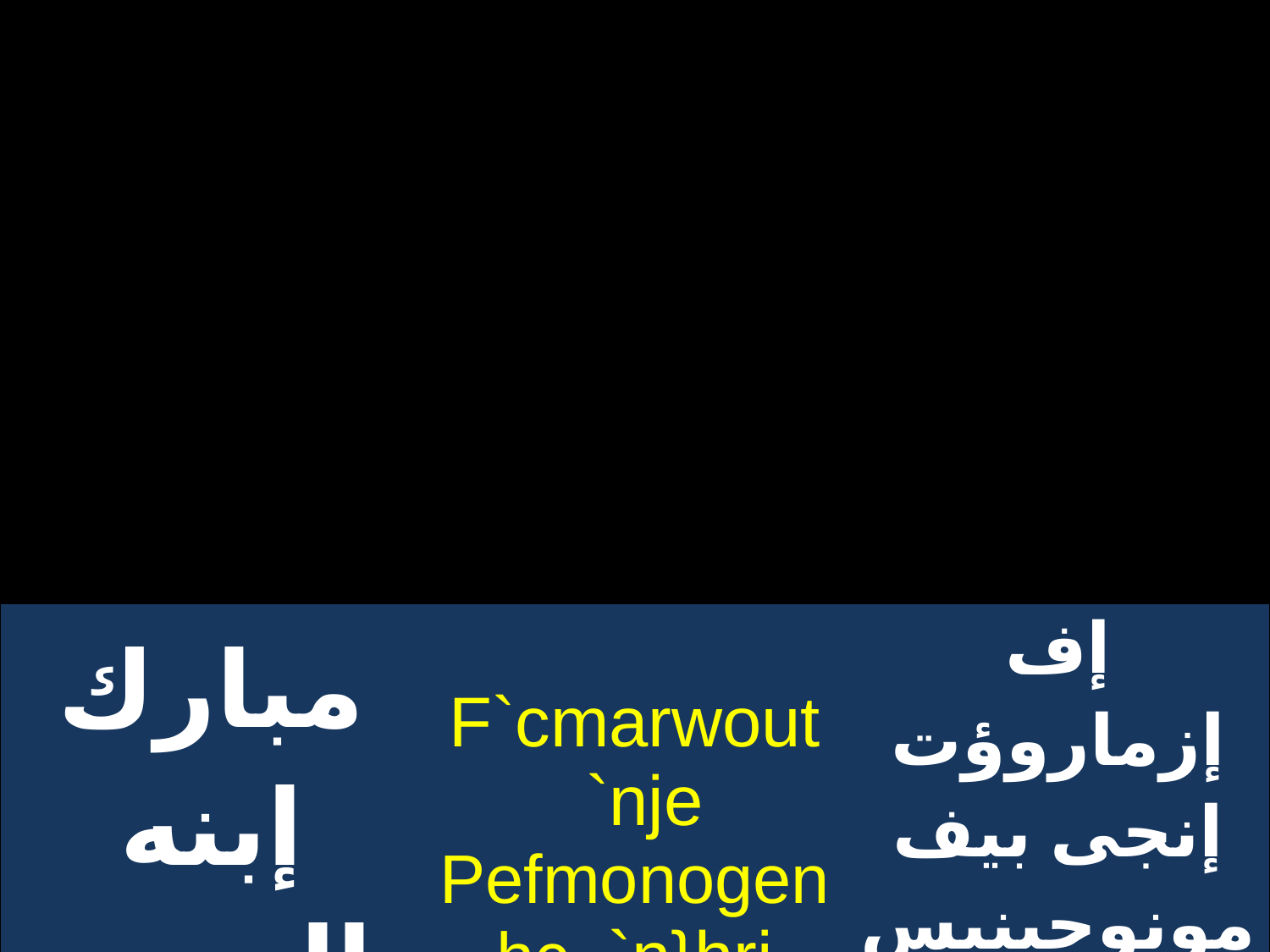

| مبارك إبنه الوحيد | F`cmarwout `nje Pefmonogenhc `n}hri | إف إزماروؤت إنجى بيف مونوجينيس إنشيرى |
| --- | --- | --- |